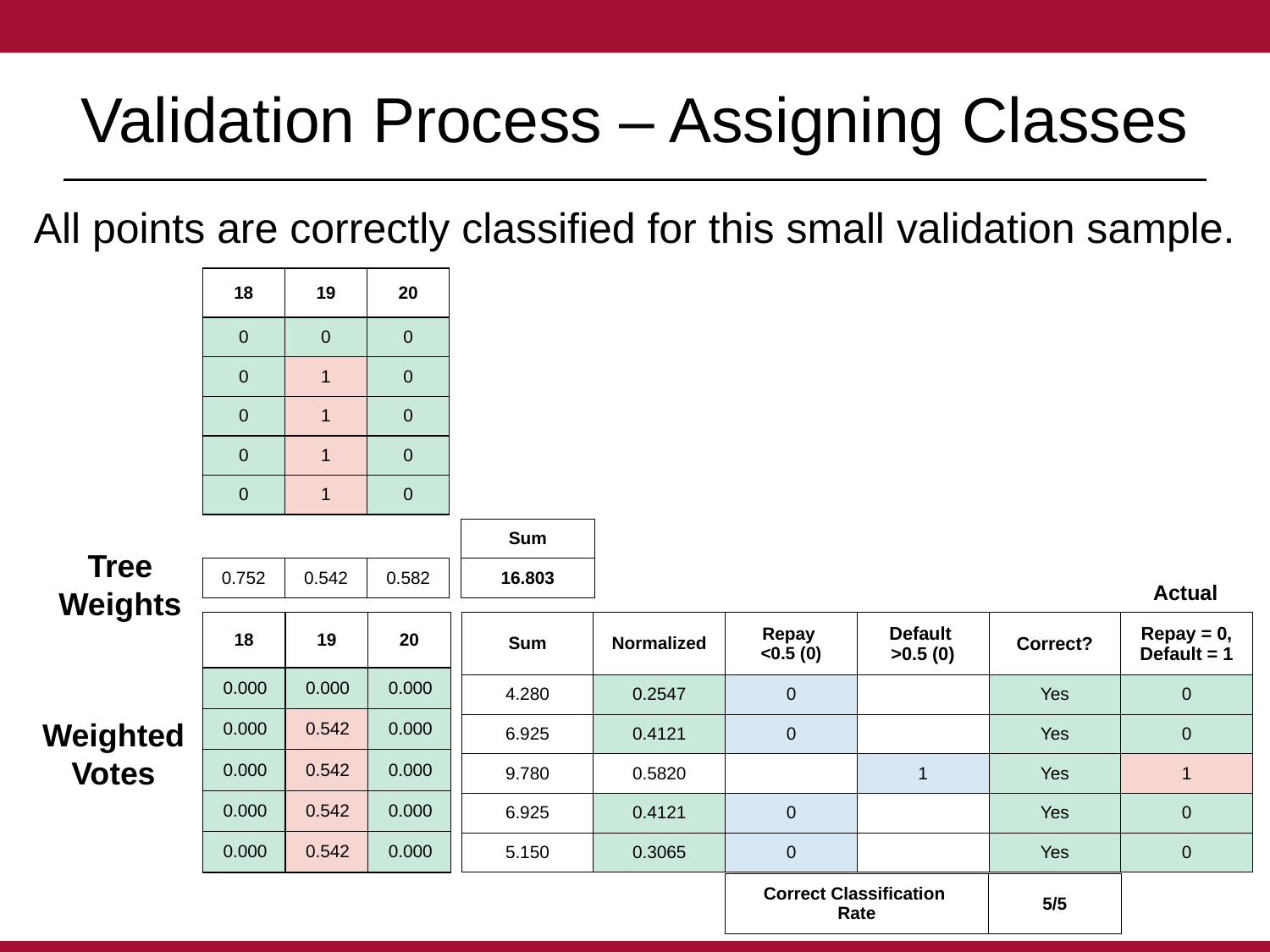

# Validation Process – Assigning Classes
All points are correctly classified for this small validation sample.
| 18 | 19 | 20 |
| --- | --- | --- |
| 0 | 0 | 0 |
| 0 | 1 | 0 |
| 0 | 1 | 0 |
| 0 | 1 | 0 |
| 0 | 1 | 0 |
| Sum |
| --- |
| 16.803 |
Tree
Weights
| 0.752 | 0.542 | 0.582 |
| --- | --- | --- |
Actual
| 18 | 19 | 20 |
| --- | --- | --- |
| 0.000 | 0.000 | 0.000 |
| 0.000 | 0.542 | 0.000 |
| 0.000 | 0.542 | 0.000 |
| 0.000 | 0.542 | 0.000 |
| 0.000 | 0.542 | 0.000 |
| Sum | Normalized | Repay <0.5 (0) | Default >0.5 (0) | Correct? | Repay = 0, Default = 1 |
| --- | --- | --- | --- | --- | --- |
| 4.280 | 0.2547 | 0 |  | Yes | 0 |
| 6.925 | 0.4121 | 0 |  | Yes | 0 |
| 9.780 | 0.5820 |  | 1 | Yes | 1 |
| 6.925 | 0.4121 | 0 |  | Yes | 0 |
| 5.150 | 0.3065 | 0 |  | Yes | 0 |
Weighted
Votes
| Correct Classification Rate | 5/5 |
| --- | --- |